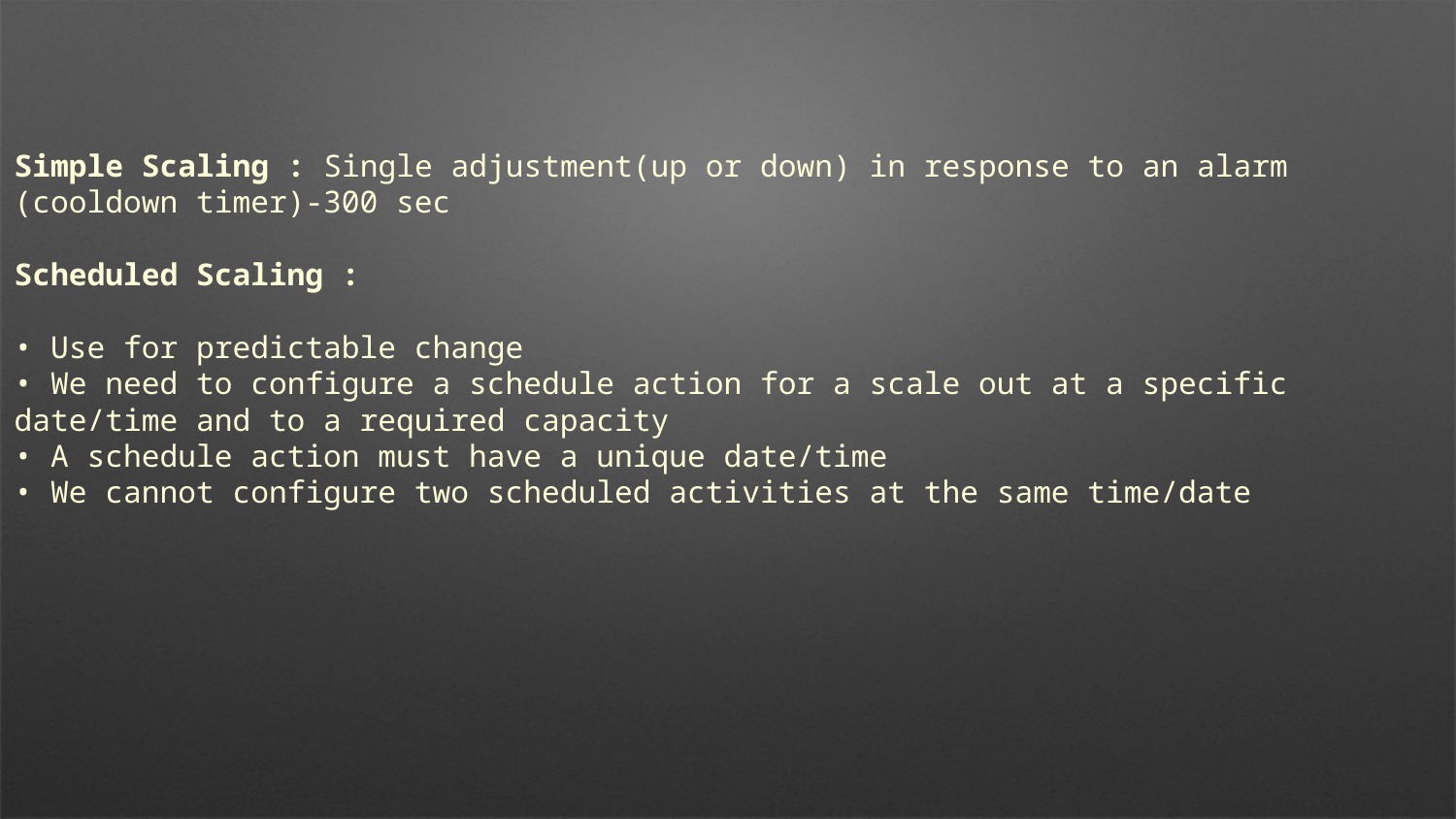

Simple Scaling : Single adjustment(up or down) in response to an alarm (cooldown timer)-300 sec

Scheduled Scaling :

• Use for predictable change
• We need to configure a schedule action for a scale out at a specific date/time and to a required capacity
• A schedule action must have a unique date/time
• We cannot configure two scheduled activities at the same time/date